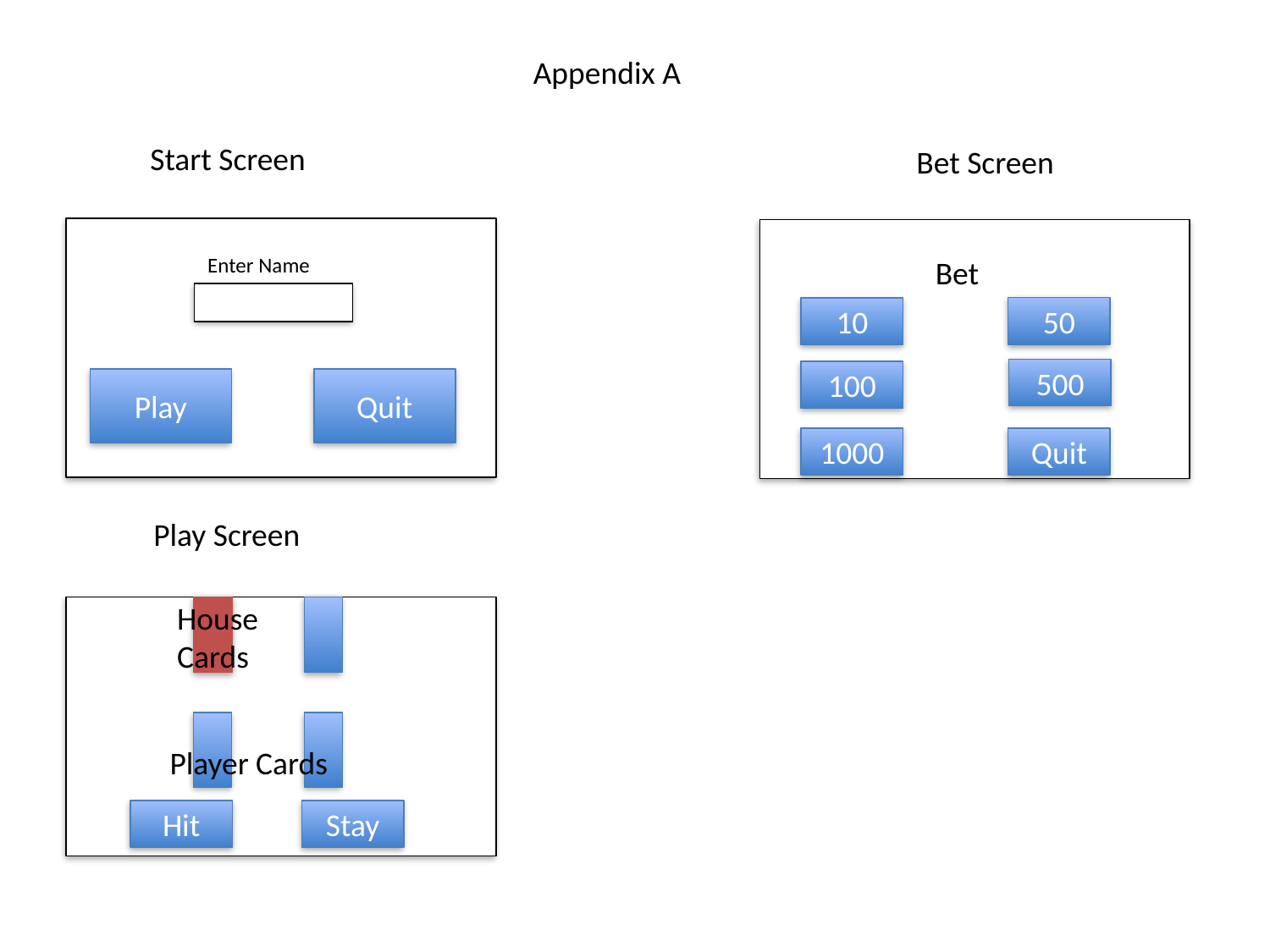

Appendix A
Start Screen
E
Enter Name

Play
Quit
Bet Screen
E
Bet
50
10
500
100
1000
Quit
Play Screen
House Cards
E

Player Cards
Hit
Stay